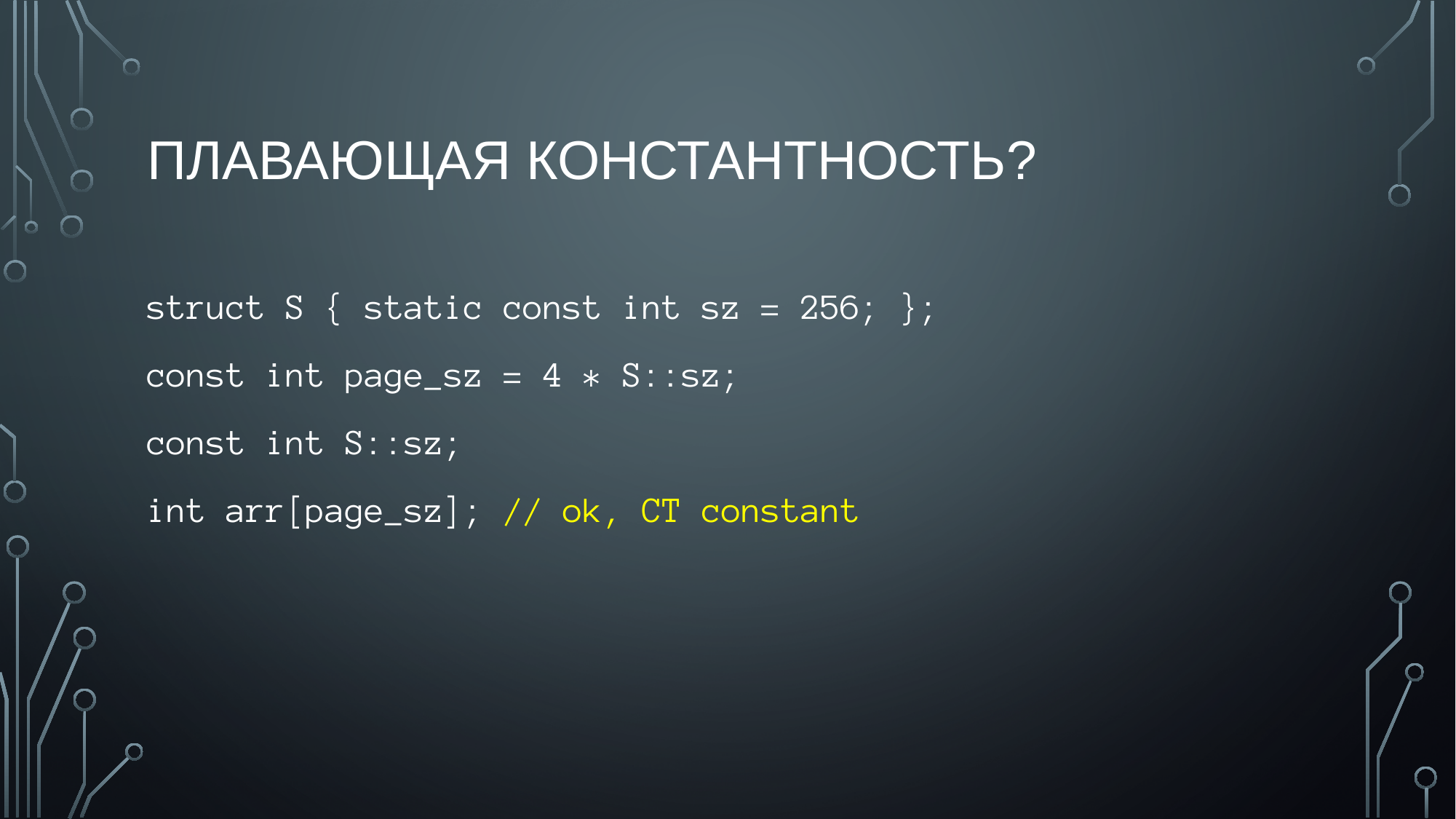

# плавающая константность?
struct S { static const int sz = 256; };
const int page_sz = 4 * S::sz;
const int S::sz;
int arr[page_sz]; // ok, CT constant